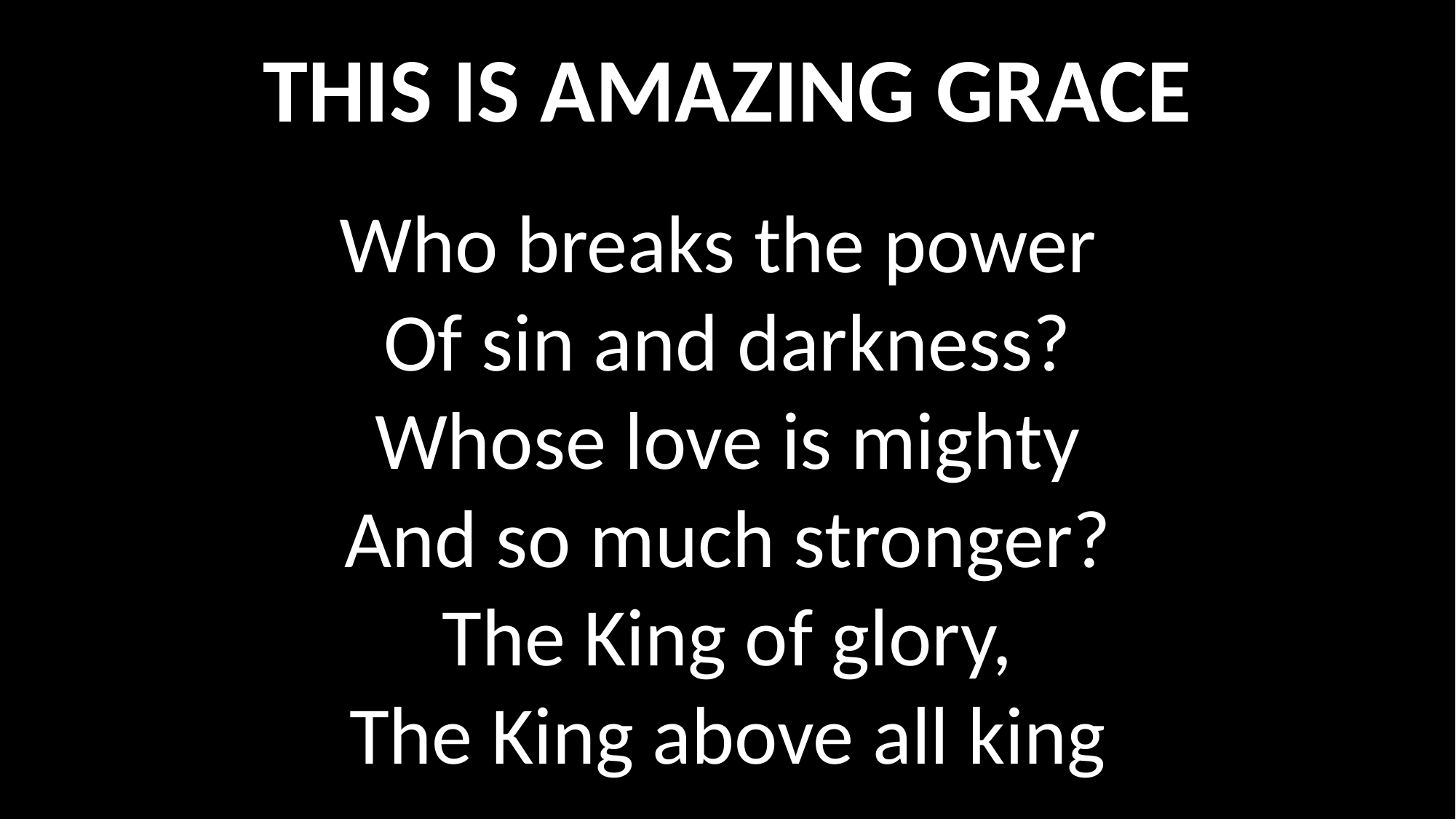

THIS IS AMAZING GRACE

Who breaks the power
Of sin and darkness?
Whose love is mighty
And so much stronger?
The King of glory,
The King above all king